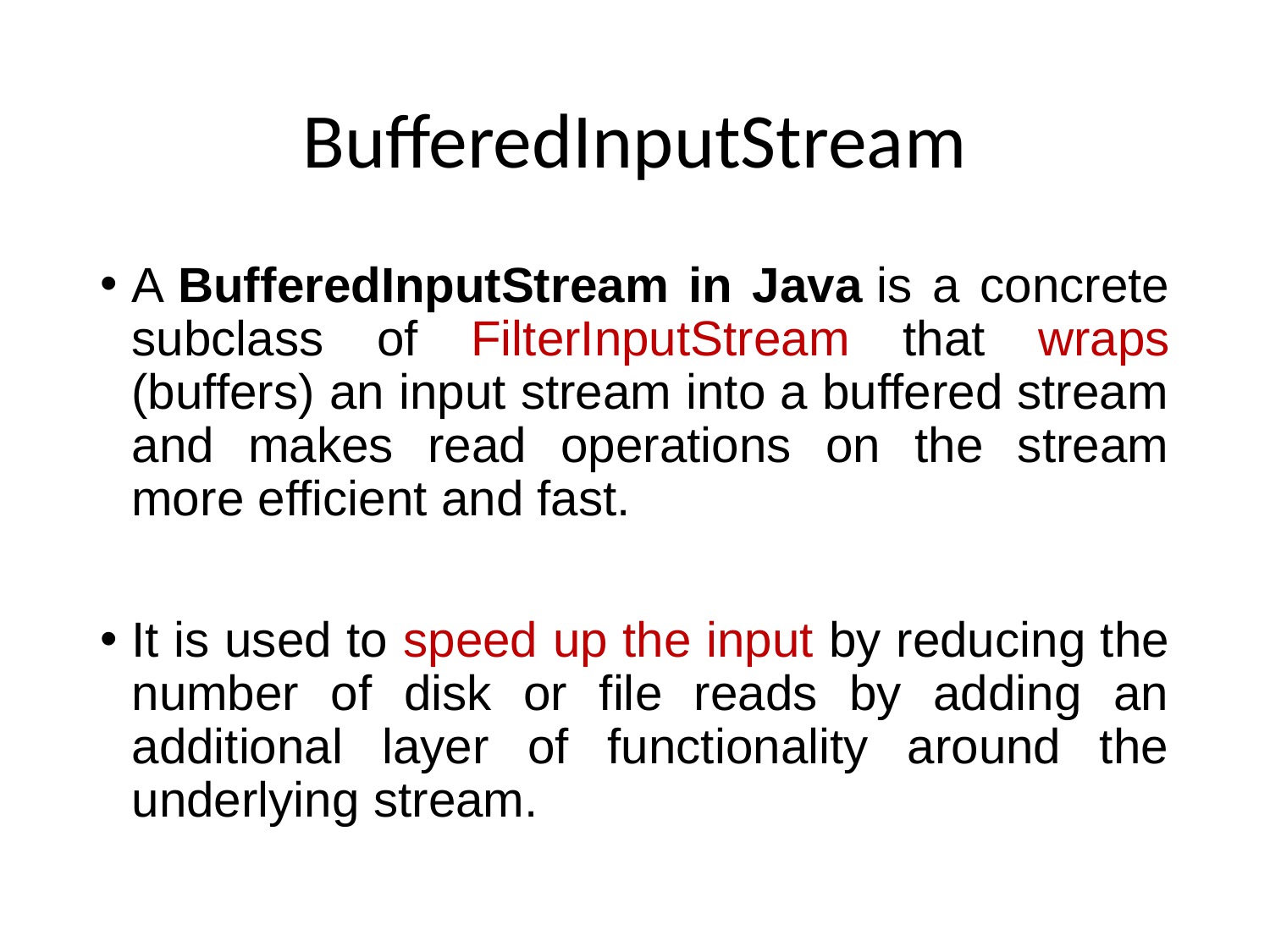

# BufferedInputStream
A BufferedInputStream in Java is a concrete subclass of FilterInputStream that wraps (buffers) an input stream into a buffered stream and makes read operations on the stream more efficient and fast.

It is used to speed up the input by reducing the number of disk or file reads by adding an additional layer of functionality around the underlying stream.